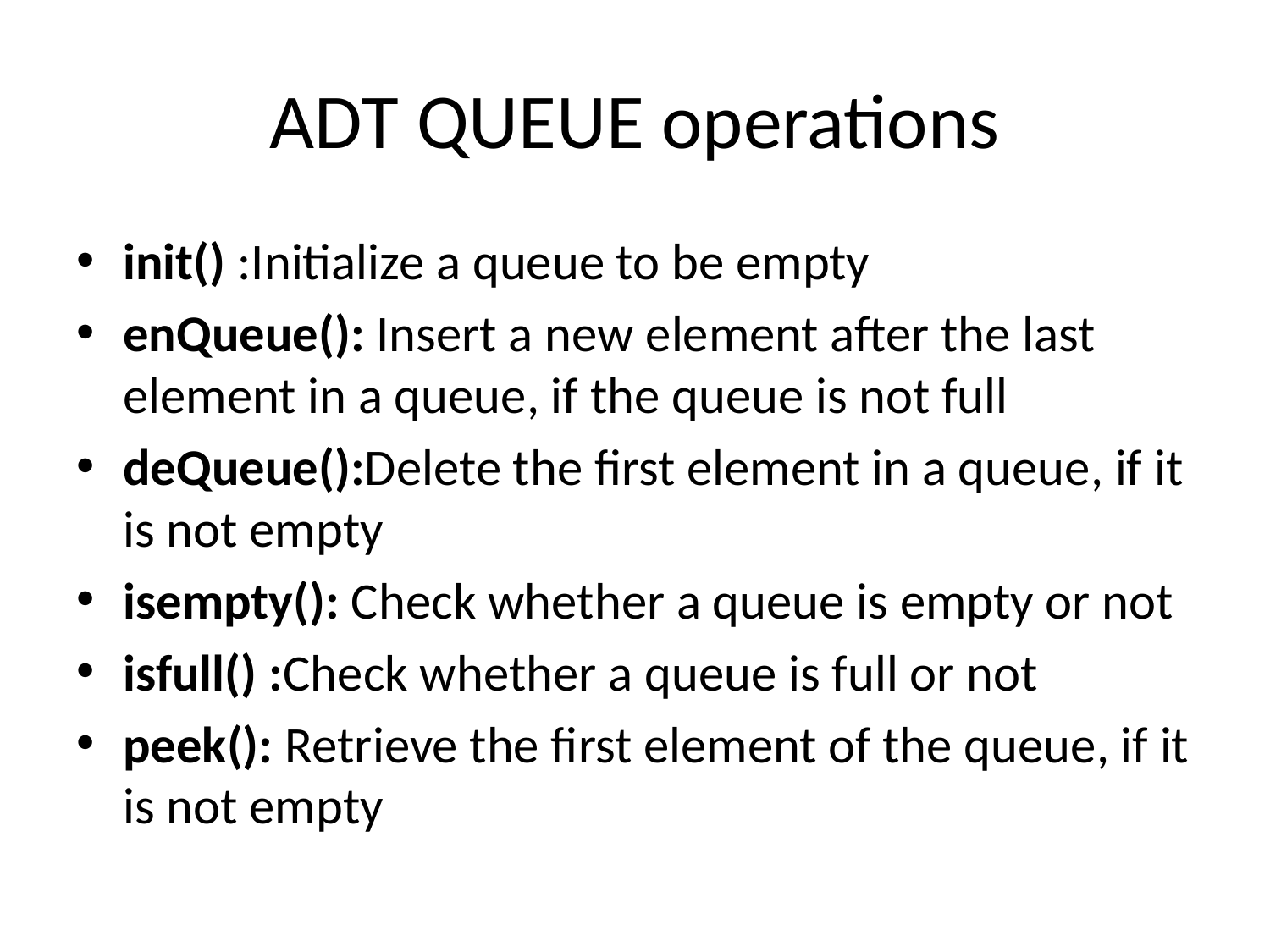

# ADT QUEUE operations
init() :Initialize a queue to be empty
enQueue(): Insert a new element after the last element in a queue, if the queue is not full
deQueue():Delete the first element in a queue, if it is not empty
isempty(): Check whether a queue is empty or not
isfull() :Check whether a queue is full or not
peek(): Retrieve the first element of the queue, if it is not empty